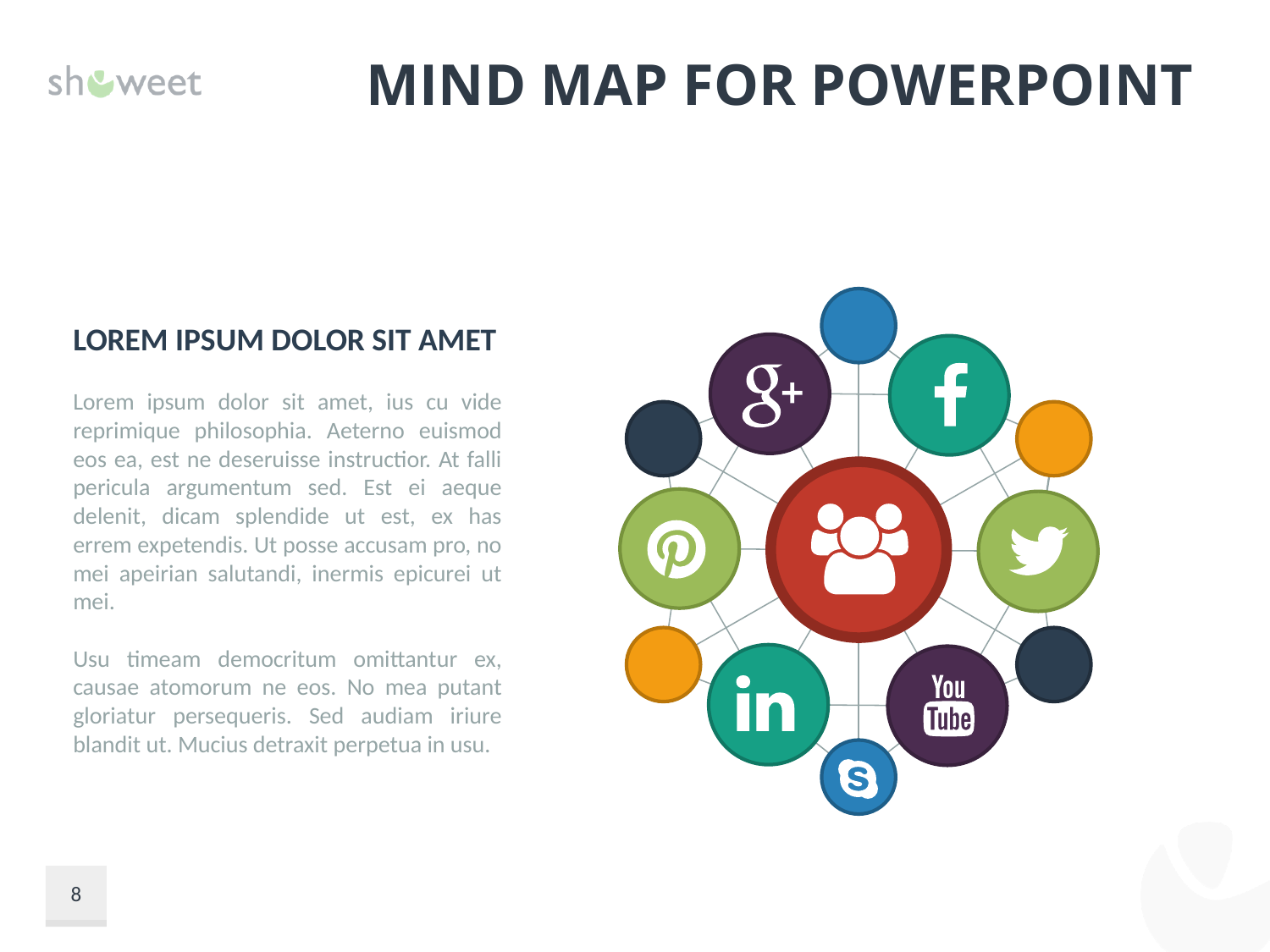

# Mind Map for PowerPoint

Lorem ipsum dolor sit amet

Lorem ipsum dolor sit amet, ius cu vide reprimique philosophia. Aeterno euismod eos ea, est ne deseruisse instructior. At falli pericula argumentum sed. Est ei aeque delenit, dicam splendide ut est, ex has errem expetendis. Ut posse accusam pro, no mei apeirian salutandi, inermis epicurei ut mei.

Usu timeam democritum omittantur ex, causae atomorum ne eos. No mea putant gloriatur persequeris. Sed audiam iriure blandit ut. Mucius detraxit perpetua in usu.

8